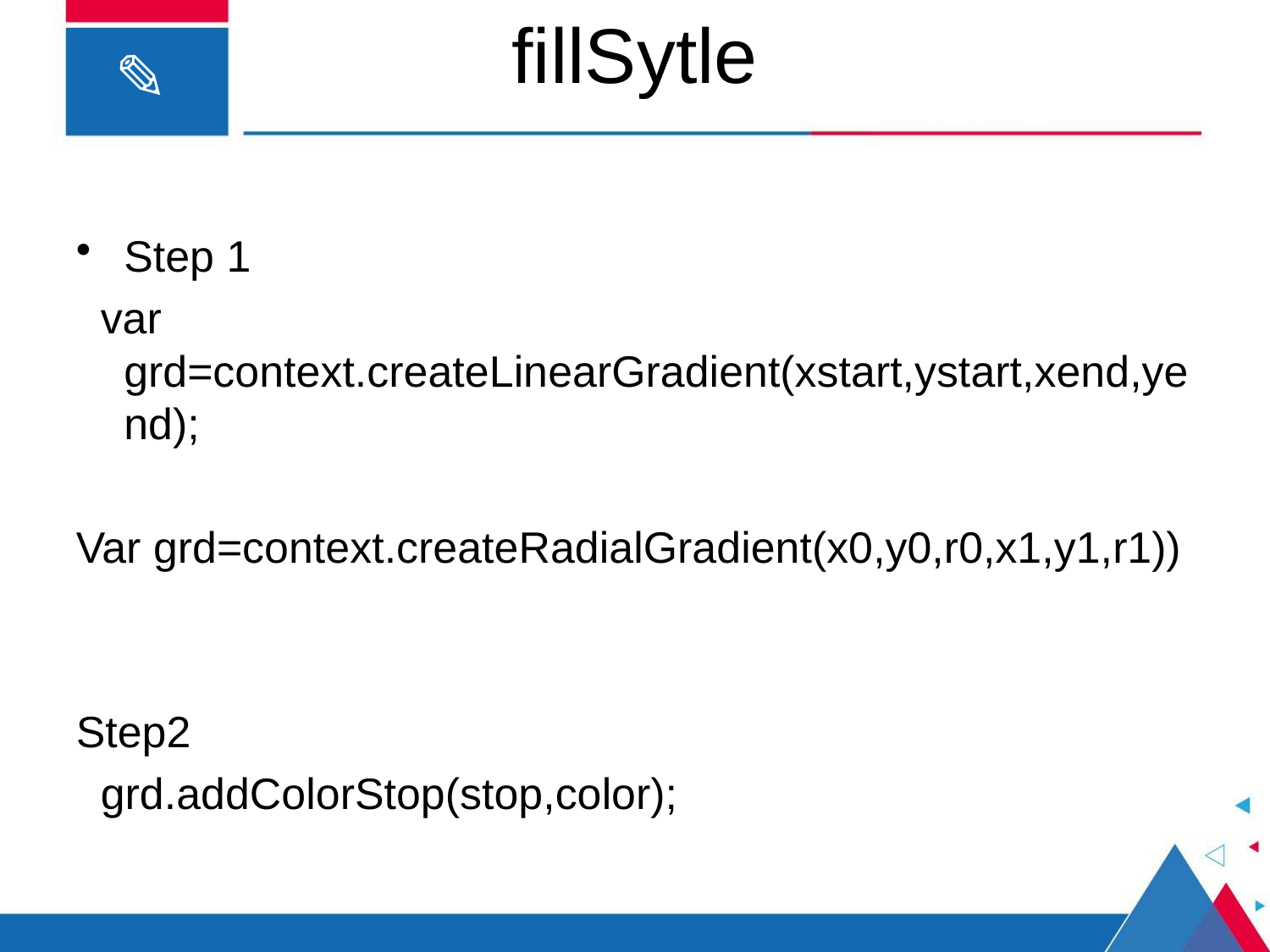

# fillSytle
Step 1
  var grd=context.createLinearGradient(xstart,ystart,xend,yend);

Var grd=context.createRadialGradient(x0,y0,r0,x1,y1,r1))

Step2
  grd.addColorStop(stop,color);